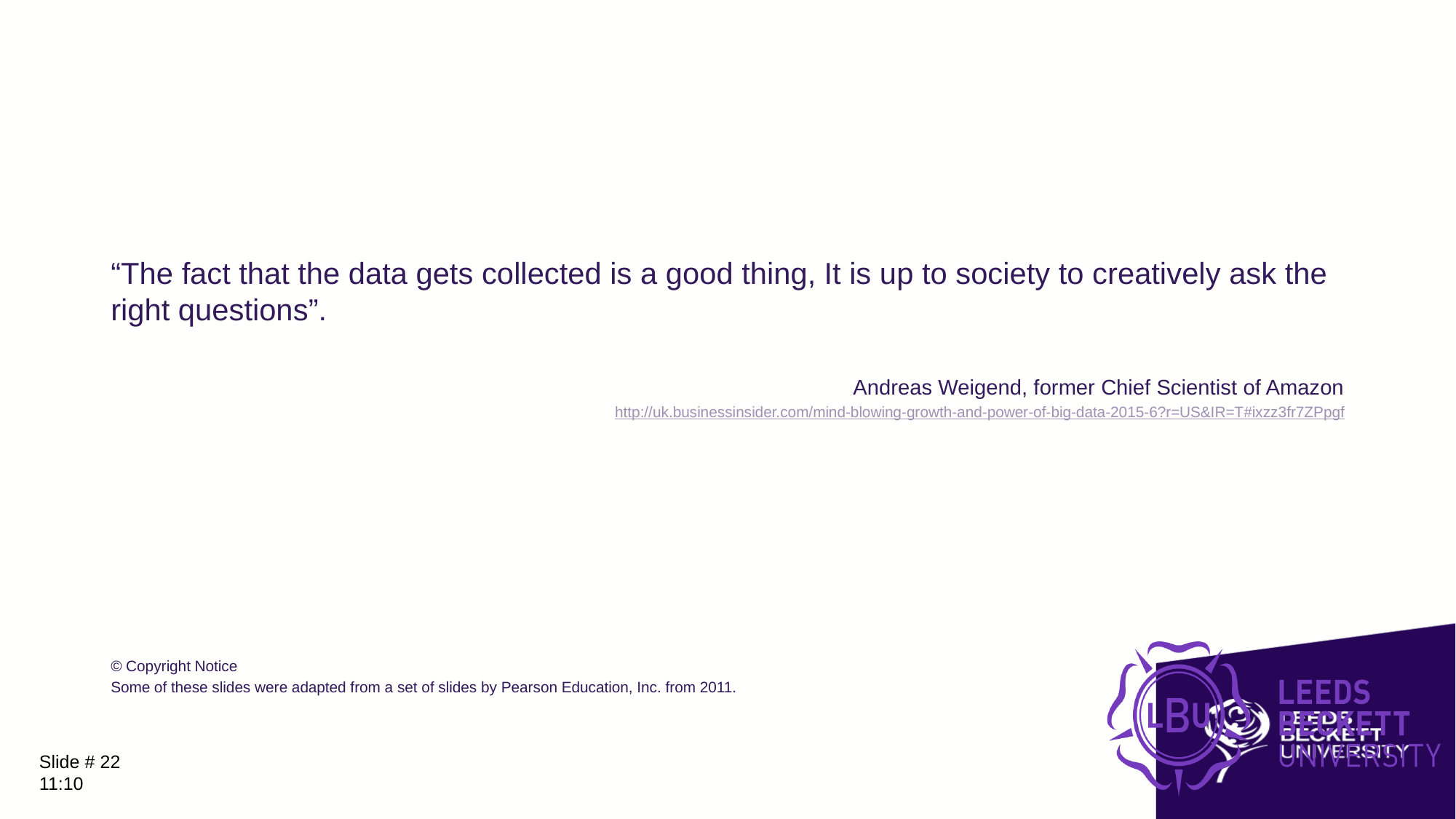

“The fact that the data gets collected is a good thing, It is up to society to creatively ask the right questions”.

Andreas Weigend, former Chief Scientist of Amazon
http://uk.businessinsider.com/mind-blowing-growth-and-power-of-big-data-2015-6?r=US&IR=T#ixzz3fr7ZPpgf

© Copyright Notice
Some of these slides were adapted from a set of slides by Pearson Education, Inc. from 2011.